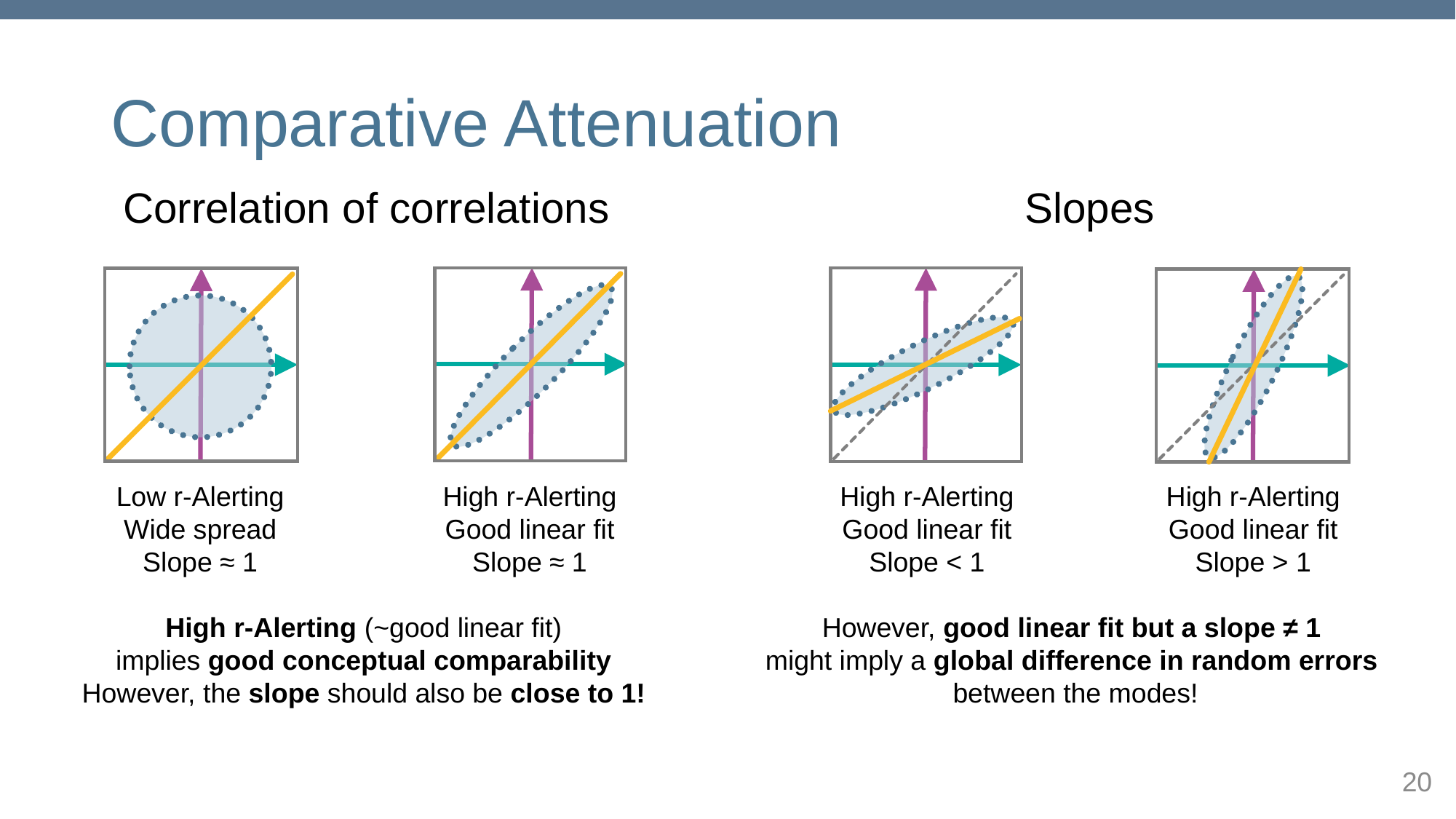

# Comparative Attenuation
Correlation of correlations
Slopes

Low r-Alerting
Wide spread
Slope ≈ 1
High r-Alerting
Good linear fit
Slope ≈ 1
High r-Alerting
Good linear fit
Slope < 1

High r-Alerting
Good linear fit
Slope > 1
High r-Alerting (~good linear fit)
implies good conceptual comparability
However, the slope should also be close to 1!
However, good linear fit but a slope ≠ 1
might imply a global difference in random errors
between the modes!
20